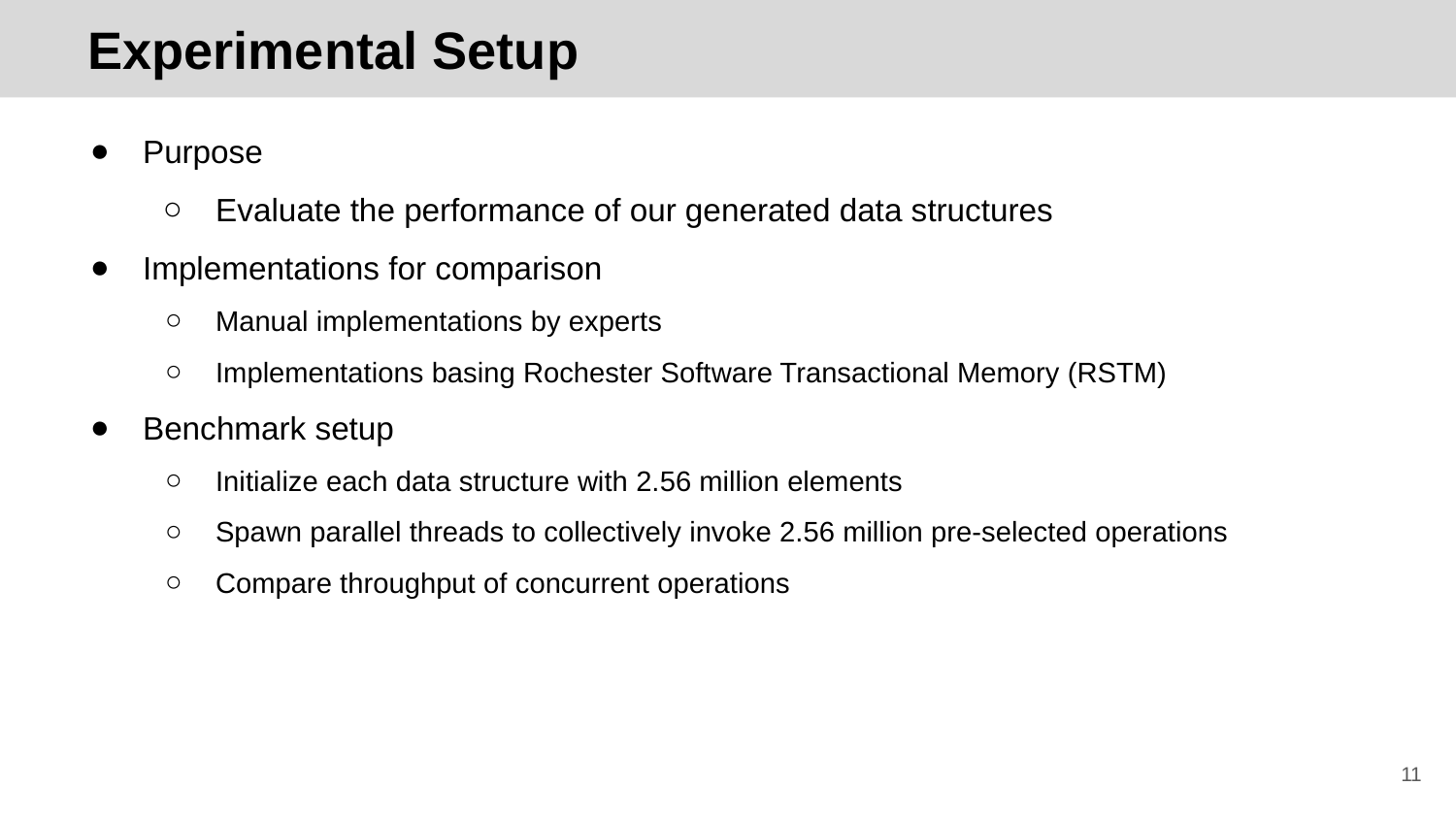

# Experimental Setup
Purpose
Evaluate the performance of our generated data structures
Implementations for comparison
Manual implementations by experts
Implementations basing Rochester Software Transactional Memory (RSTM)
Benchmark setup
Initialize each data structure with 2.56 million elements
Spawn parallel threads to collectively invoke 2.56 million pre-selected operations
Compare throughput of concurrent operations
11